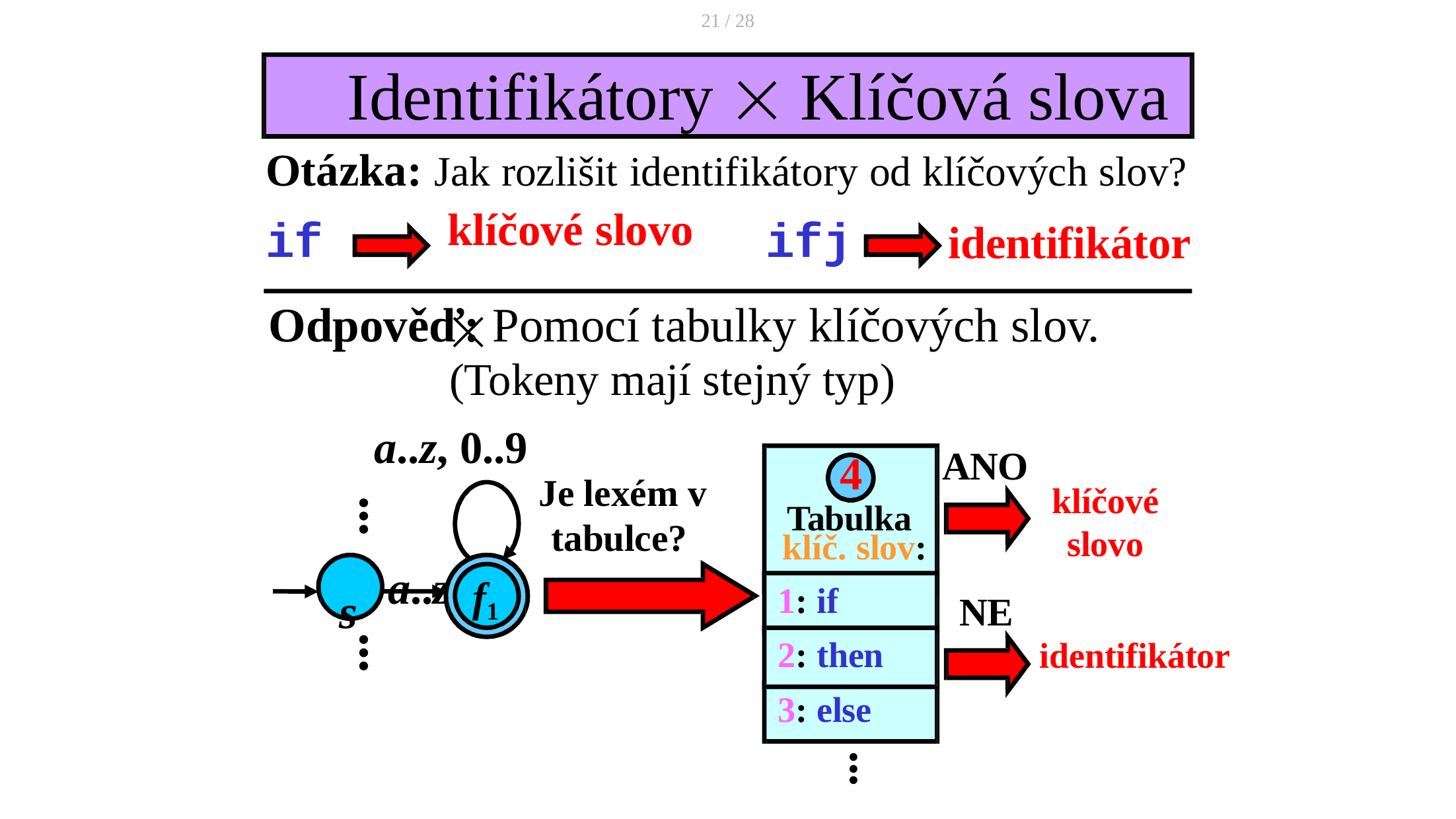

21 / 28
# Identifikátory × Klíčová slova

Otázka: Jak rozlišit identifikátory od klíčových slov?
klíčové slovo ×
if
ifj
identifikátor

Odpověď: Pomocí tabulky klíčových slov.
(Tokeny mají stejný typ)
a..z, 0..9
Je lexém v
ANO

4
Tabulka klíč. slov:
1: if
2: then
3: else
klíčové slovo

...
tabulce?
s	a..z

f1
NE

identifikátor
...
...